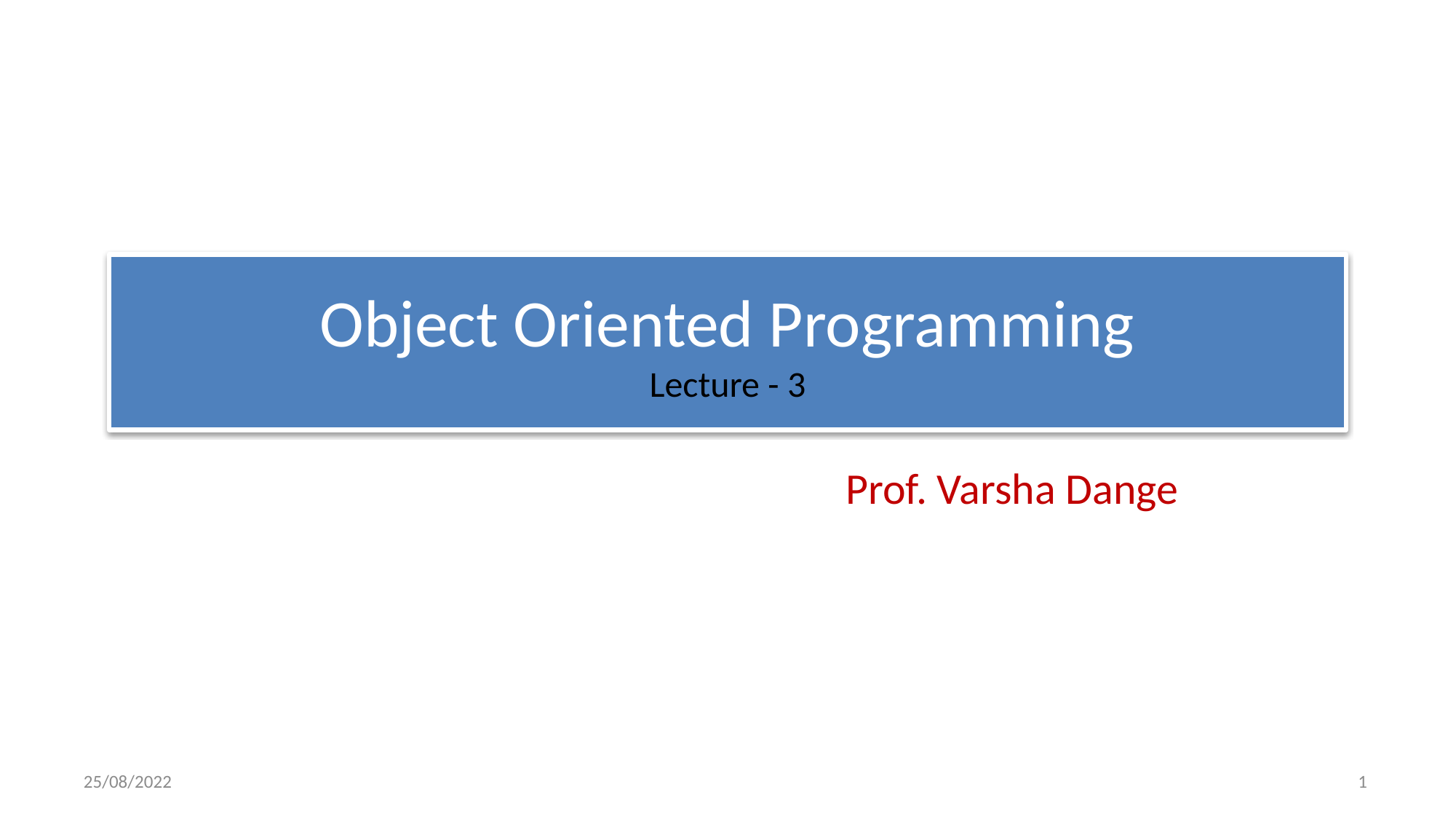

# Object Oriented Programming Lecture - 3
Prof. Varsha Dange
25/08/2022
1